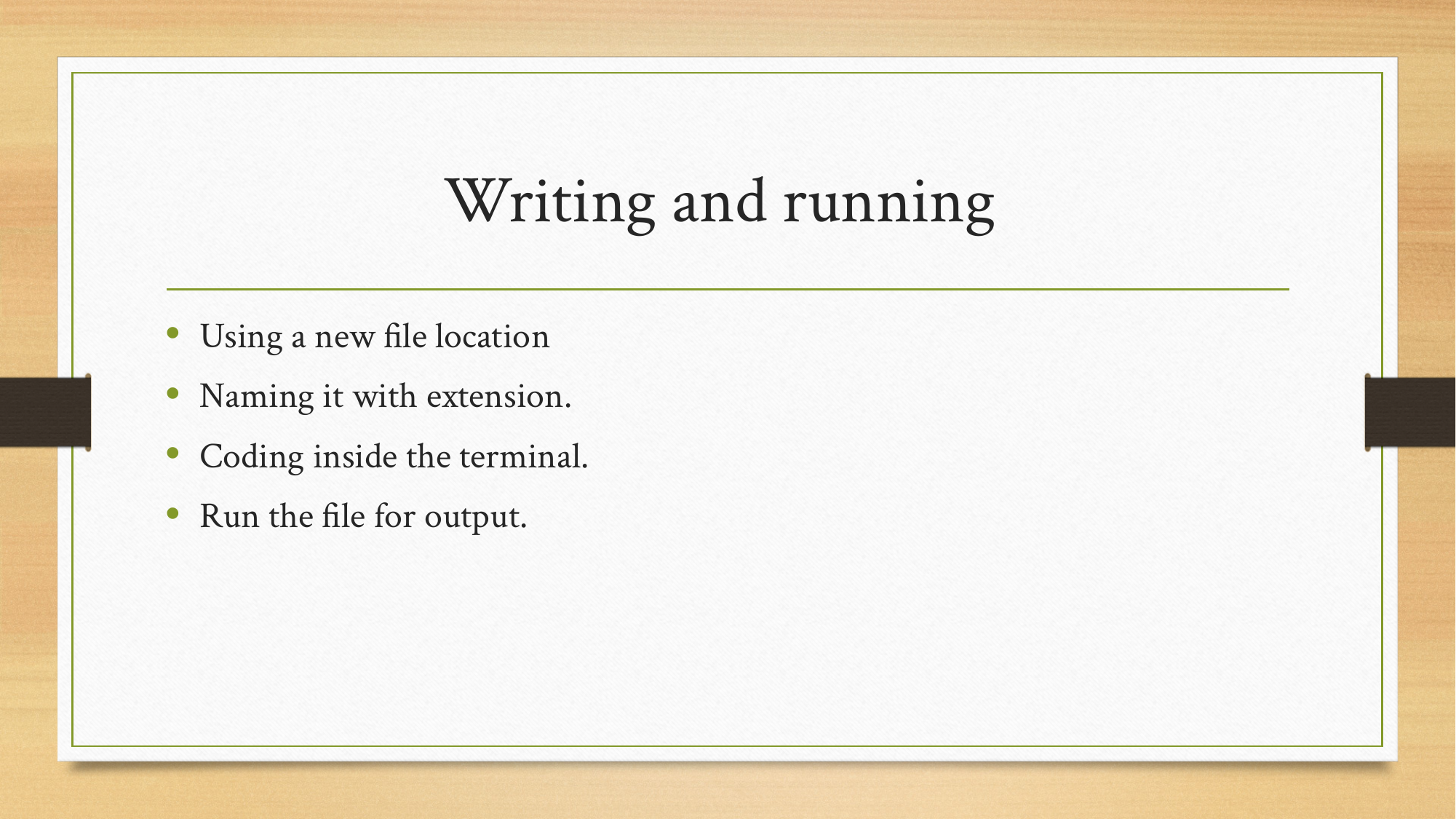

# Writing and running
Using a new file location
Naming it with extension.
Coding inside the terminal.
Run the file for output.